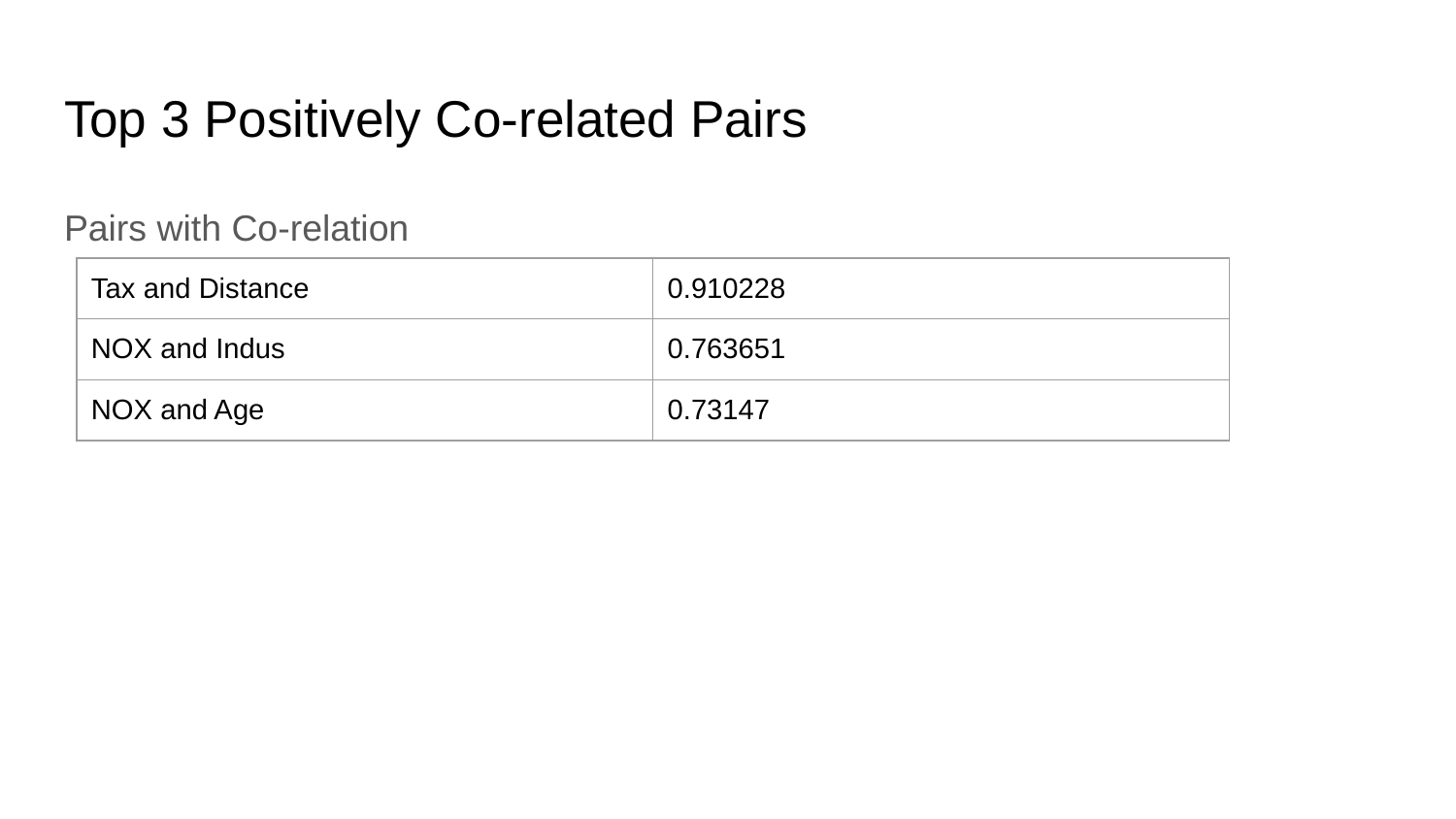

# Top 3 Positively Co-related Pairs
Pairs with Co-relation
| Tax and Distance | 0.910228 |
| --- | --- |
| NOX and Indus | 0.763651 |
| NOX and Age | 0.73147 |